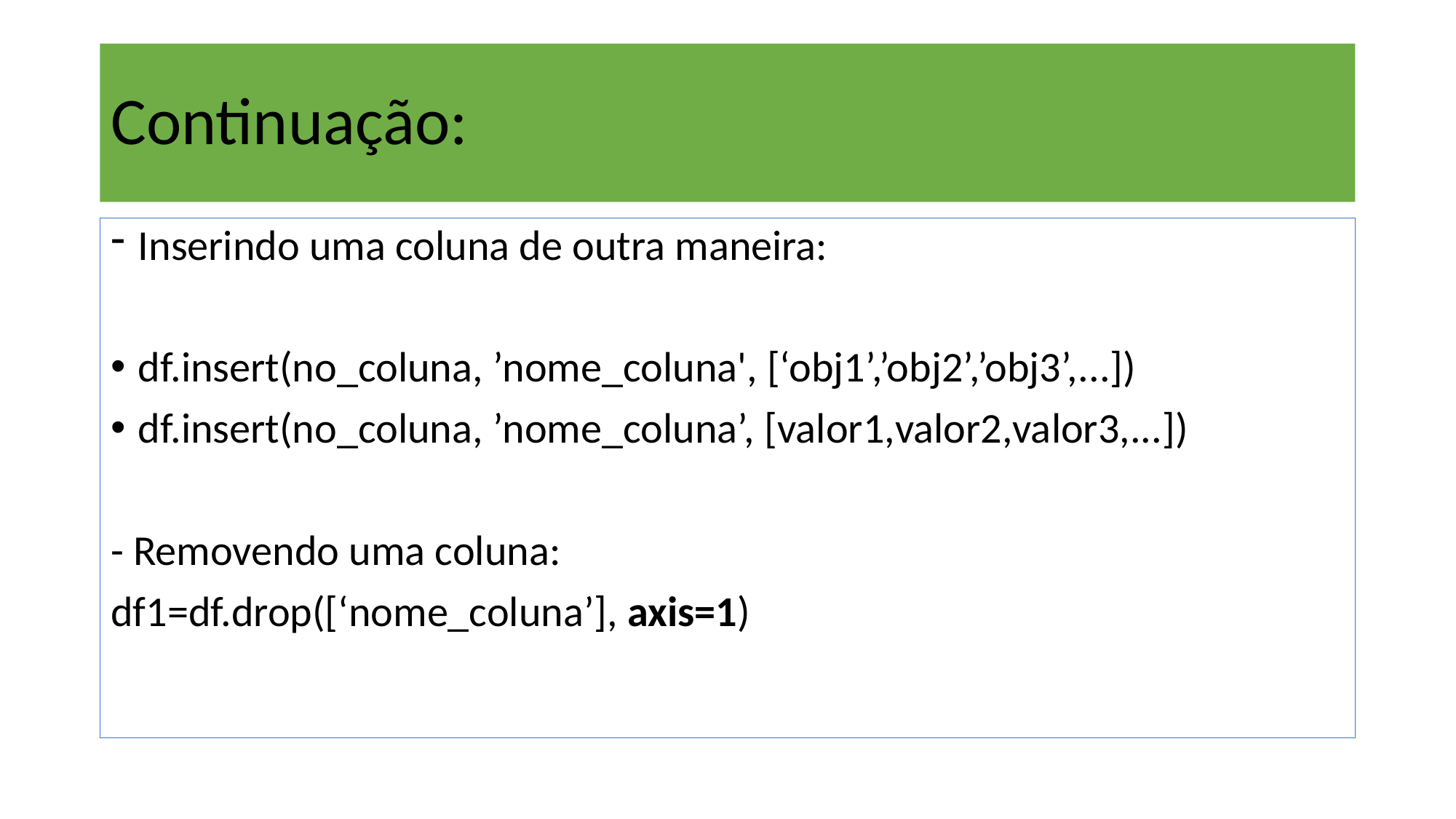

# Continuação:
Inserindo uma coluna de outra maneira:

df.insert(no_coluna, ’nome_coluna', [‘obj1’,’obj2’,’obj3’,...])
df.insert(no_coluna, ’nome_coluna’, [valor1,valor2,valor3,...])

- Removendo uma coluna:
df1=df.drop([‘nome_coluna’], axis=1)